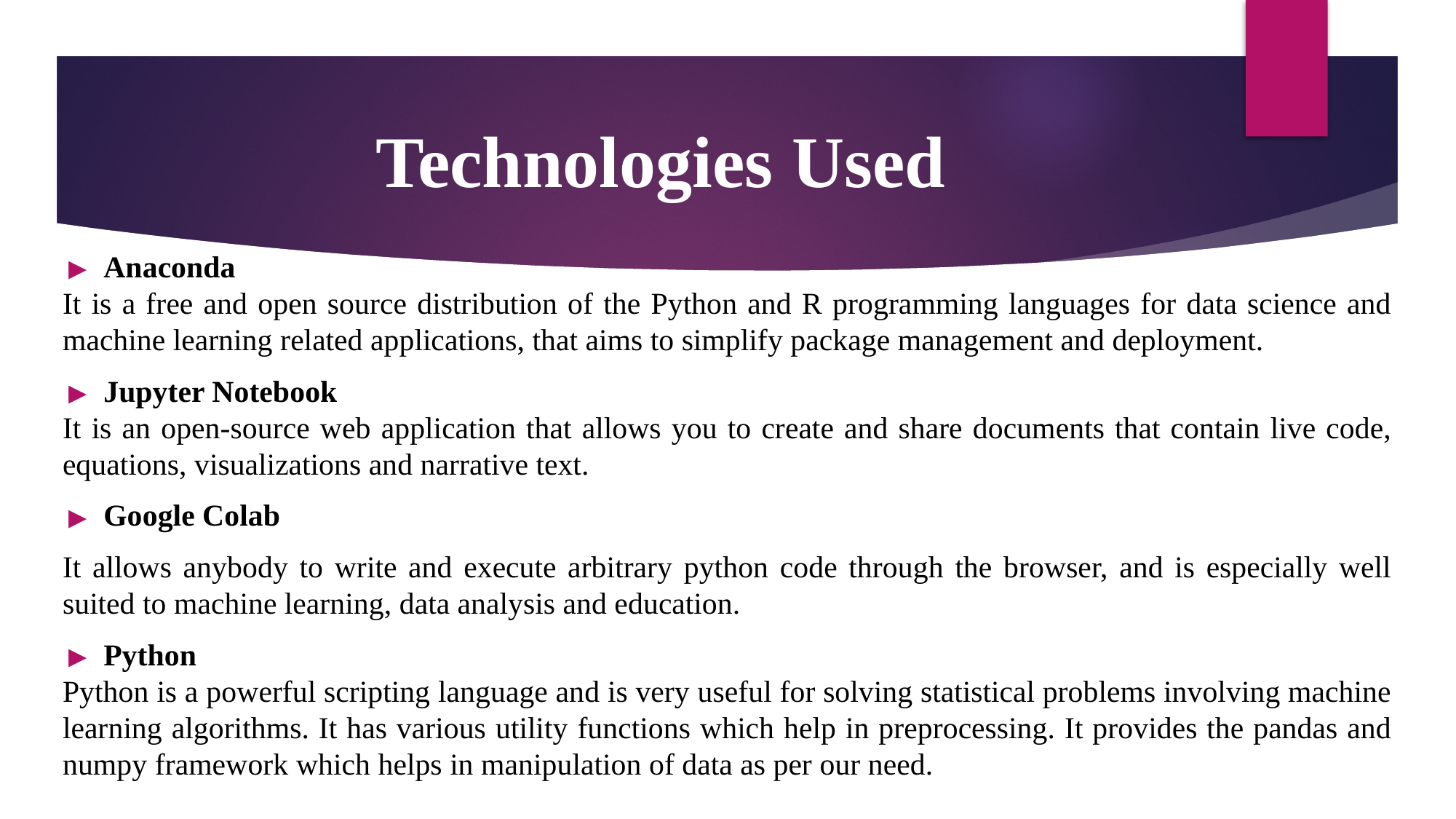

# Technologies Used
Anaconda
It is a free and open source distribution of the Python and R programming languages for data science and machine learning related applications, that aims to simplify package management and deployment.
Jupyter Notebook
It is an open-source web application that allows you to create and share documents that contain live code, equations, visualizations and narrative text.
Google Colab
It allows anybody to write and execute arbitrary python code through the browser, and is especially well suited to machine learning, data analysis and education.
Python
Python is a powerful scripting language and is very useful for solving statistical problems involving machine learning algorithms. It has various utility functions which help in preprocessing. It provides the pandas and numpy framework which helps in manipulation of data as per our need.